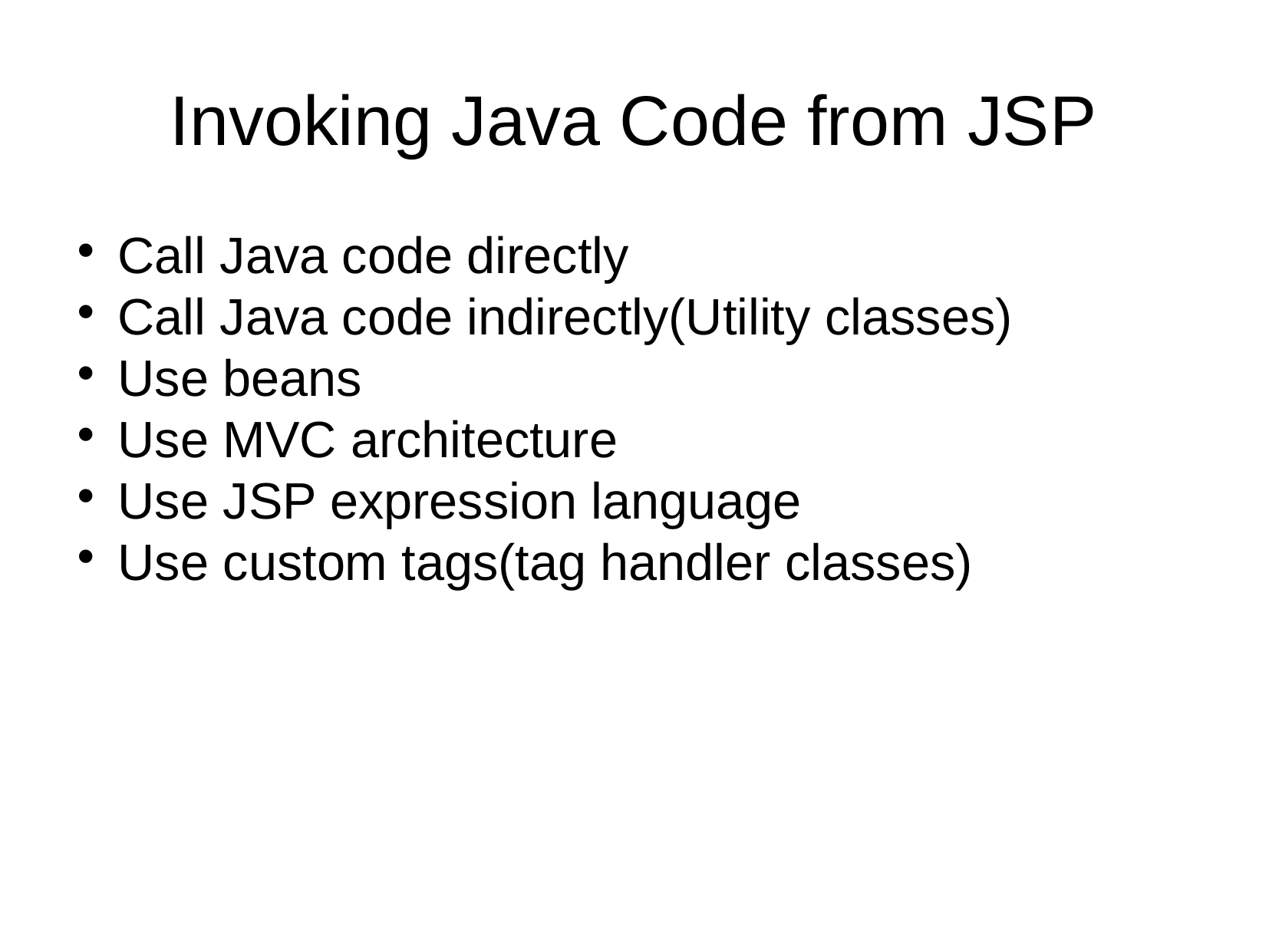

Invoking Java Code from JSP
Call Java code directly
Call Java code indirectly(Utility classes)
Use beans
Use MVC architecture
Use JSP expression language
Use custom tags(tag handler classes)